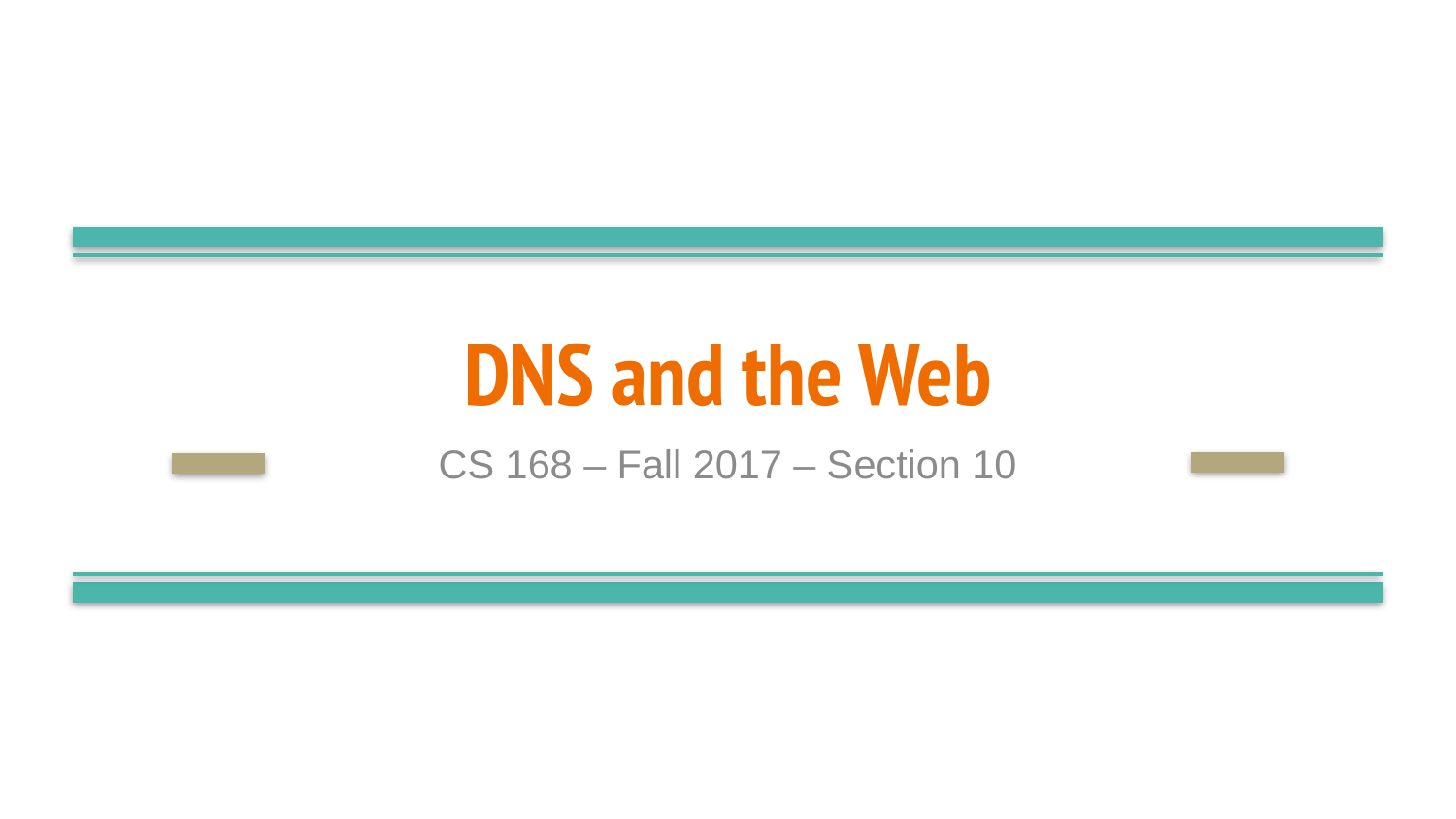

# DNS and the Web
CS 168 – Fall 2017 – Section 10